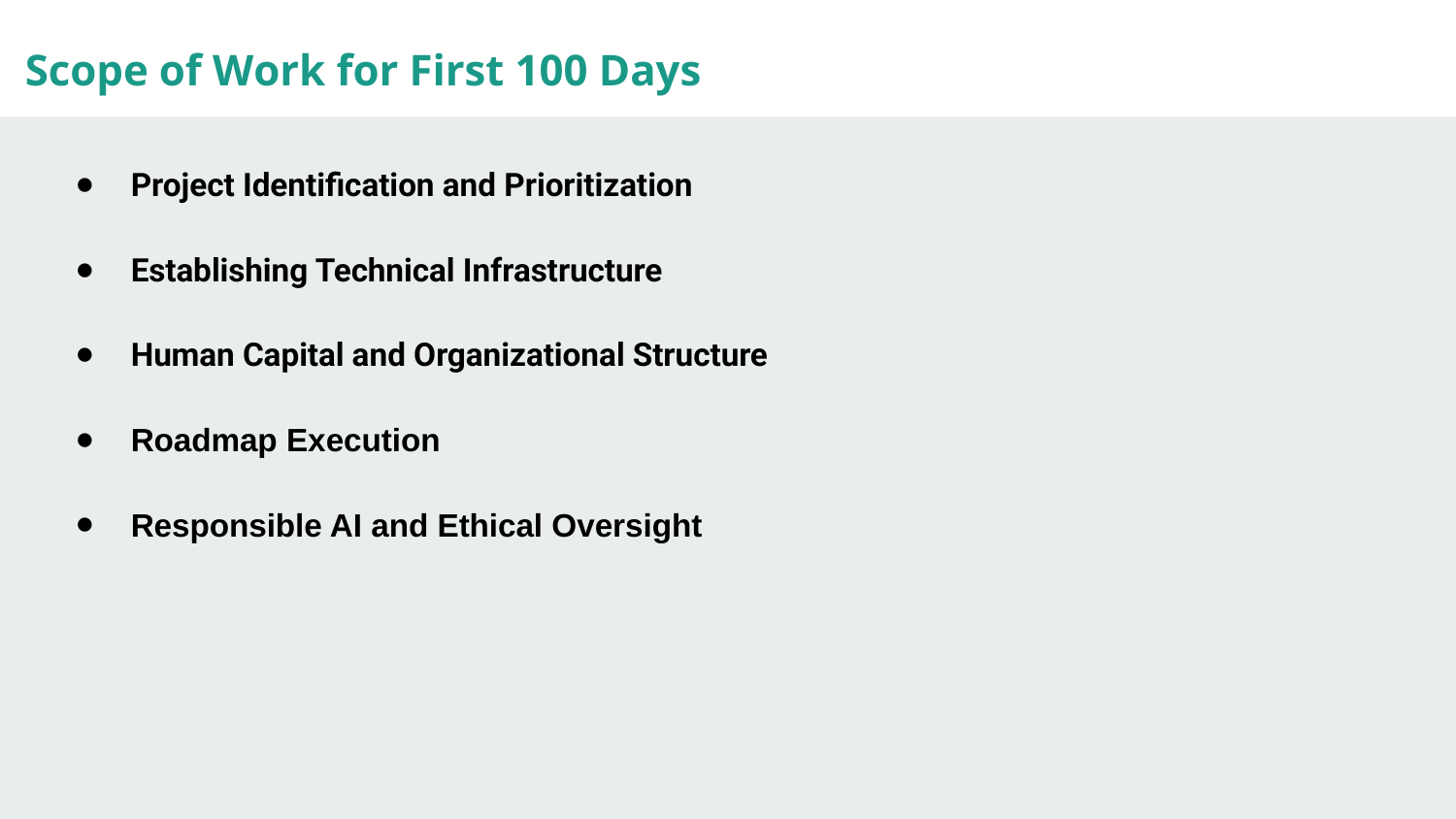

Scope of Work for First 100 Days

Project Identification and Prioritization
Establishing Technical Infrastructure
Human Capital and Organizational Structure
Roadmap Execution
Responsible AI and Ethical Oversight